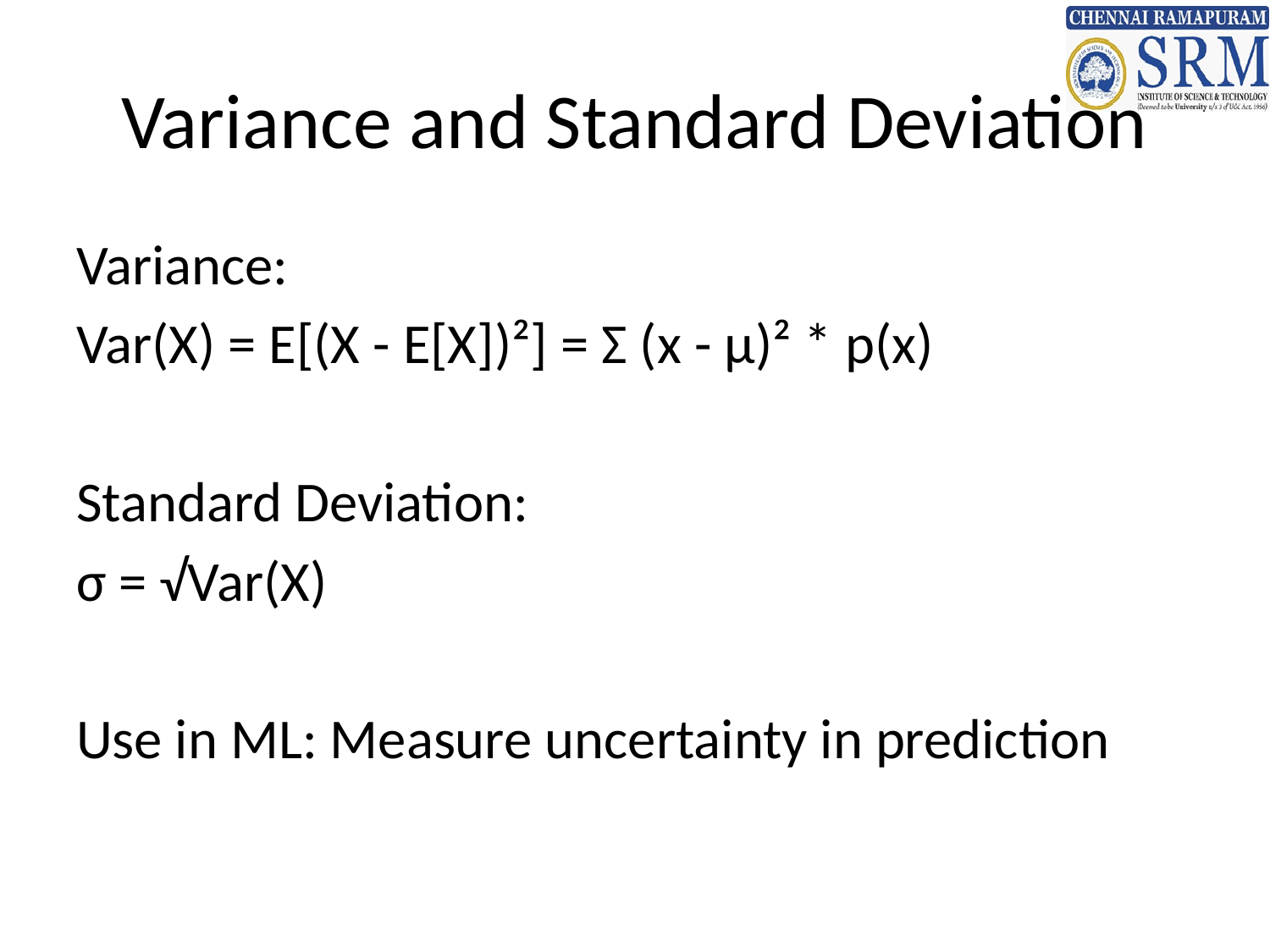

# Variance and Standard Deviation
Variance:
Var(X) = E[(X - E[X])²] = Σ (x - μ)² * p(x)

Standard Deviation:
σ = √Var(X)

Use in ML: Measure uncertainty in prediction